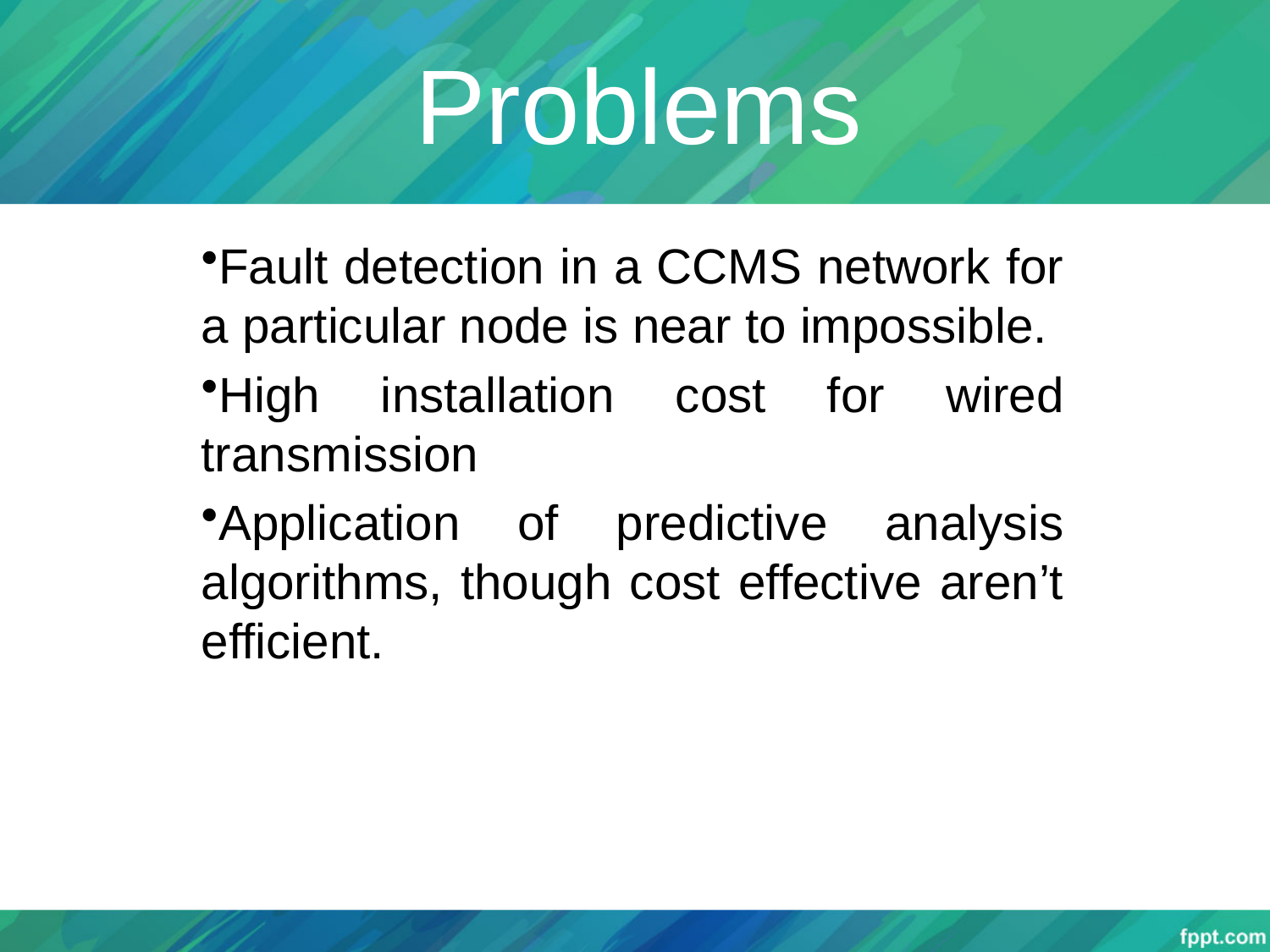

# Problems
Fault detection in a CCMS network for a particular node is near to impossible.
High installation cost for wired transmission
Application of predictive analysis algorithms, though cost effective aren’t efficient.